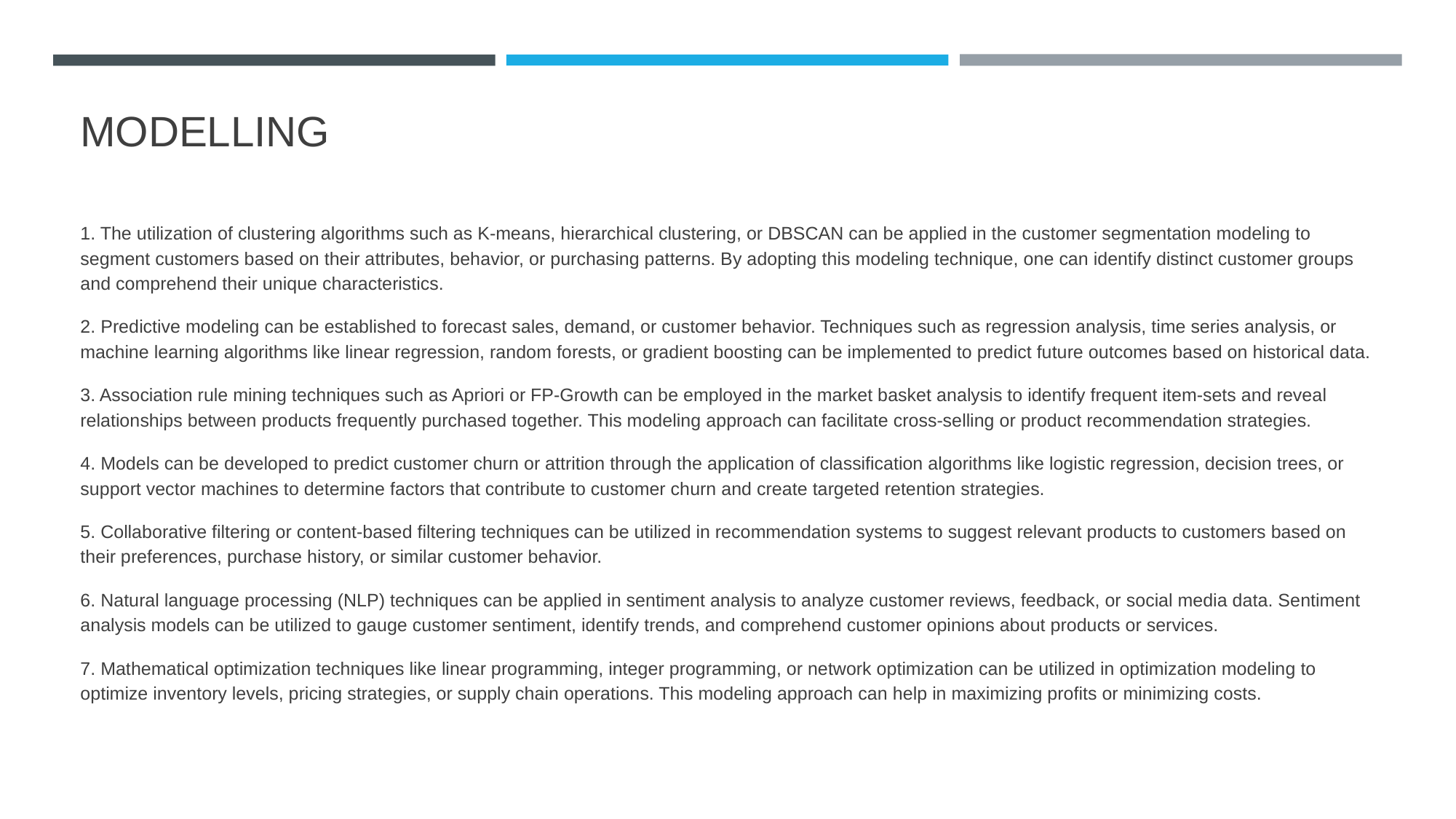

# MODELLING
1. The utilization of clustering algorithms such as K-means, hierarchical clustering, or DBSCAN can be applied in the customer segmentation modeling to segment customers based on their attributes, behavior, or purchasing patterns. By adopting this modeling technique, one can identify distinct customer groups and comprehend their unique characteristics.
2. Predictive modeling can be established to forecast sales, demand, or customer behavior. Techniques such as regression analysis, time series analysis, or machine learning algorithms like linear regression, random forests, or gradient boosting can be implemented to predict future outcomes based on historical data.
3. Association rule mining techniques such as Apriori or FP-Growth can be employed in the market basket analysis to identify frequent item-sets and reveal relationships between products frequently purchased together. This modeling approach can facilitate cross-selling or product recommendation strategies.
4. Models can be developed to predict customer churn or attrition through the application of classification algorithms like logistic regression, decision trees, or support vector machines to determine factors that contribute to customer churn and create targeted retention strategies.
5. Collaborative filtering or content-based filtering techniques can be utilized in recommendation systems to suggest relevant products to customers based on their preferences, purchase history, or similar customer behavior.
6. Natural language processing (NLP) techniques can be applied in sentiment analysis to analyze customer reviews, feedback, or social media data. Sentiment analysis models can be utilized to gauge customer sentiment, identify trends, and comprehend customer opinions about products or services.
7. Mathematical optimization techniques like linear programming, integer programming, or network optimization can be utilized in optimization modeling to optimize inventory levels, pricing strategies, or supply chain operations. This modeling approach can help in maximizing profits or minimizing costs.